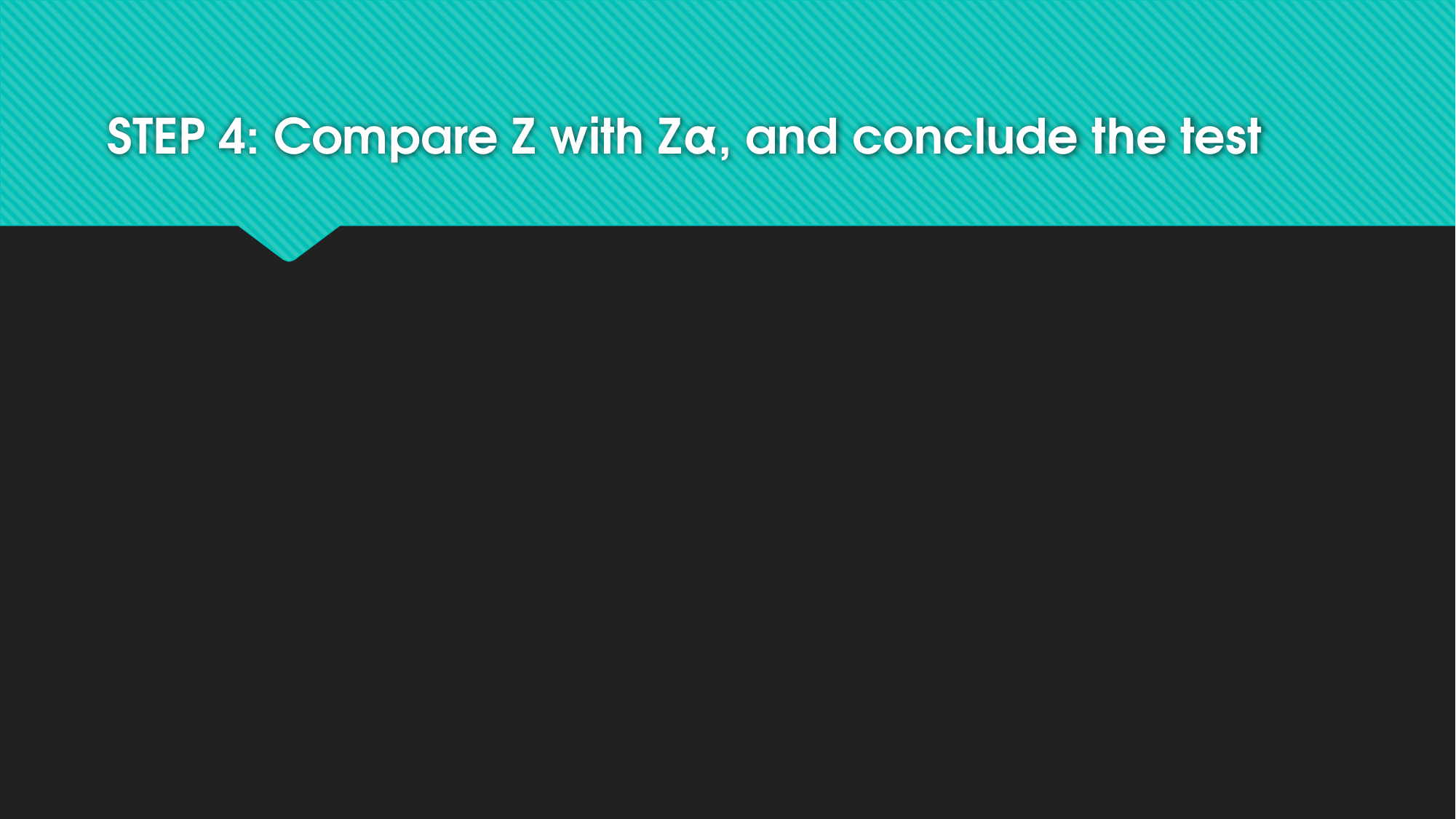

# STEP 4: Compare Z with Zα, and conclude the test